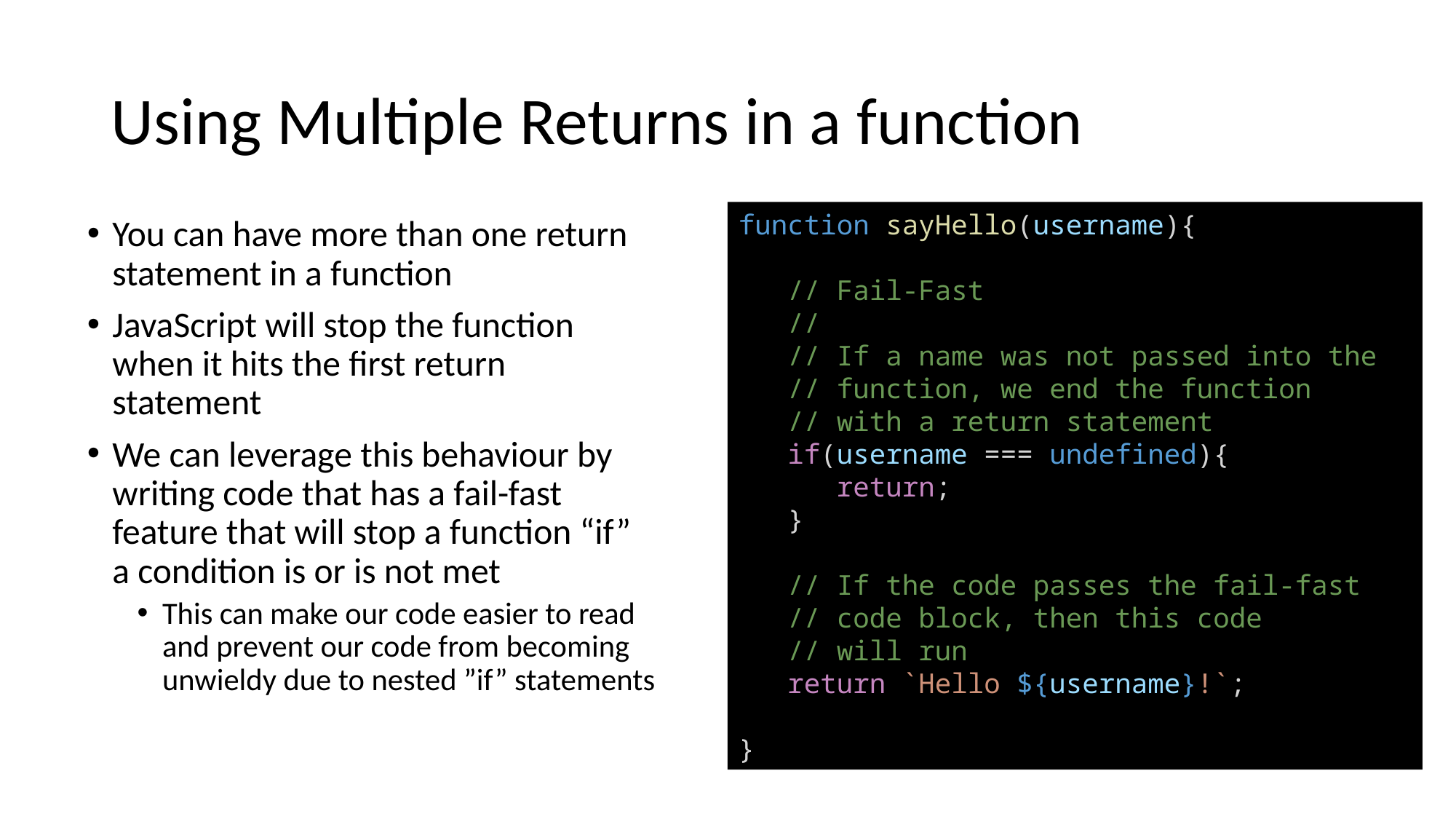

# Using Multiple Returns in a function
function sayHello(username){
   // Fail-Fast
   //
   // If a name was not passed into the
   // function, we end the function
   // with a return statement
   if(username === undefined){
      return;
   }
   // If the code passes the fail-fast
   // code block, then this code
   // will run
   return `Hello ${username}!`;
}
You can have more than one return statement in a function
JavaScript will stop the function when it hits the first return statement
We can leverage this behaviour by writing code that has a fail-fast feature that will stop a function “if” a condition is or is not met
This can make our code easier to read and prevent our code from becoming unwieldy due to nested ”if” statements